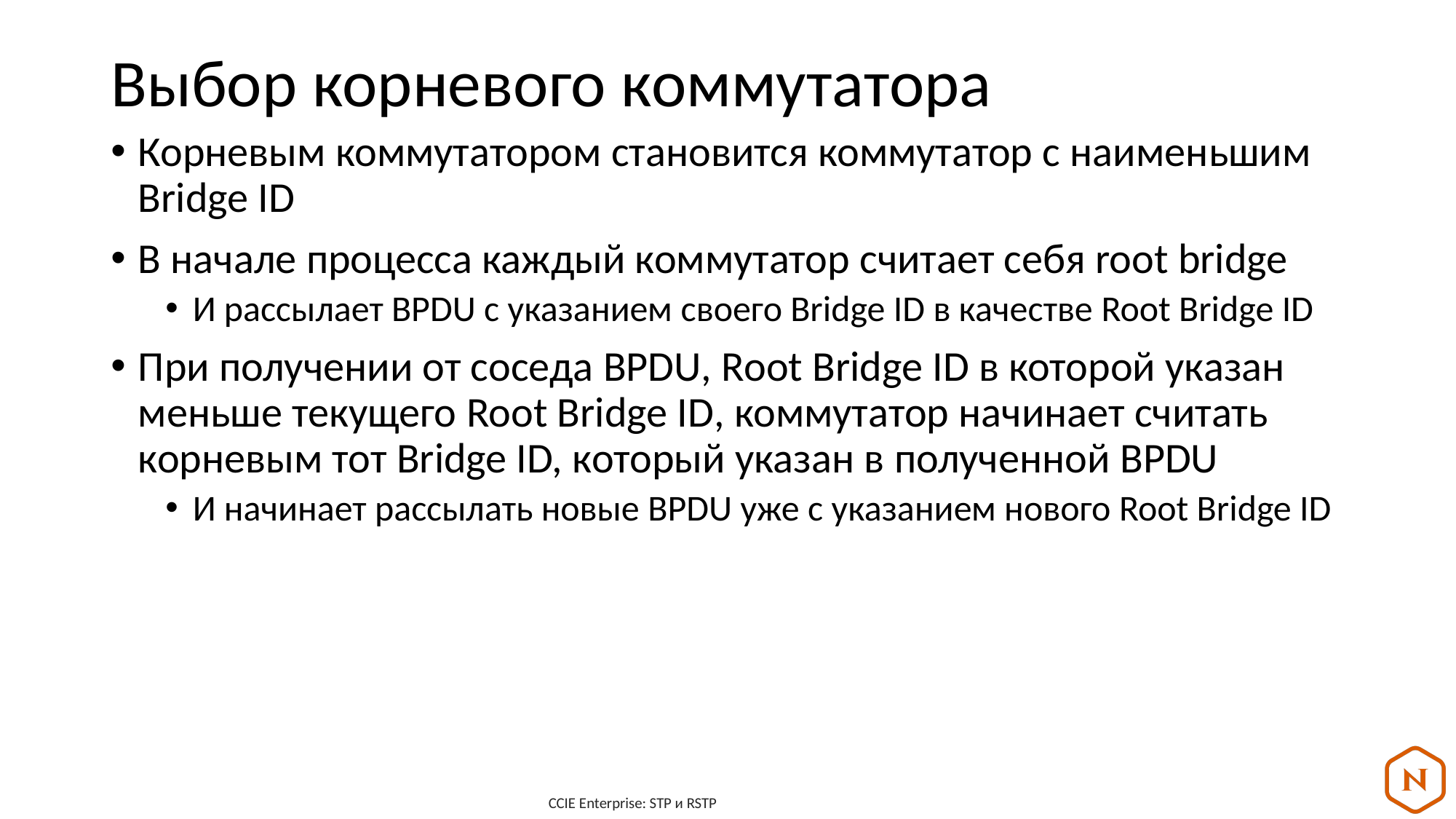

# Выбор корневого коммутатора
Корневым коммутатором становится коммутатор с наименьшим Bridge ID
В начале процесса каждый коммутатор считает себя root bridge
И рассылает BPDU с указанием своего Bridge ID в качестве Root Bridge ID
При получении от соседа BPDU, Root Bridge ID в которой указан меньше текущего Root Bridge ID, коммутатор начинает считать корневым тот Bridge ID, который указан в полученной BPDU
И начинает рассылать новые BPDU уже с указанием нового Root Bridge ID

CCIE Enterprise: STP и RSTP